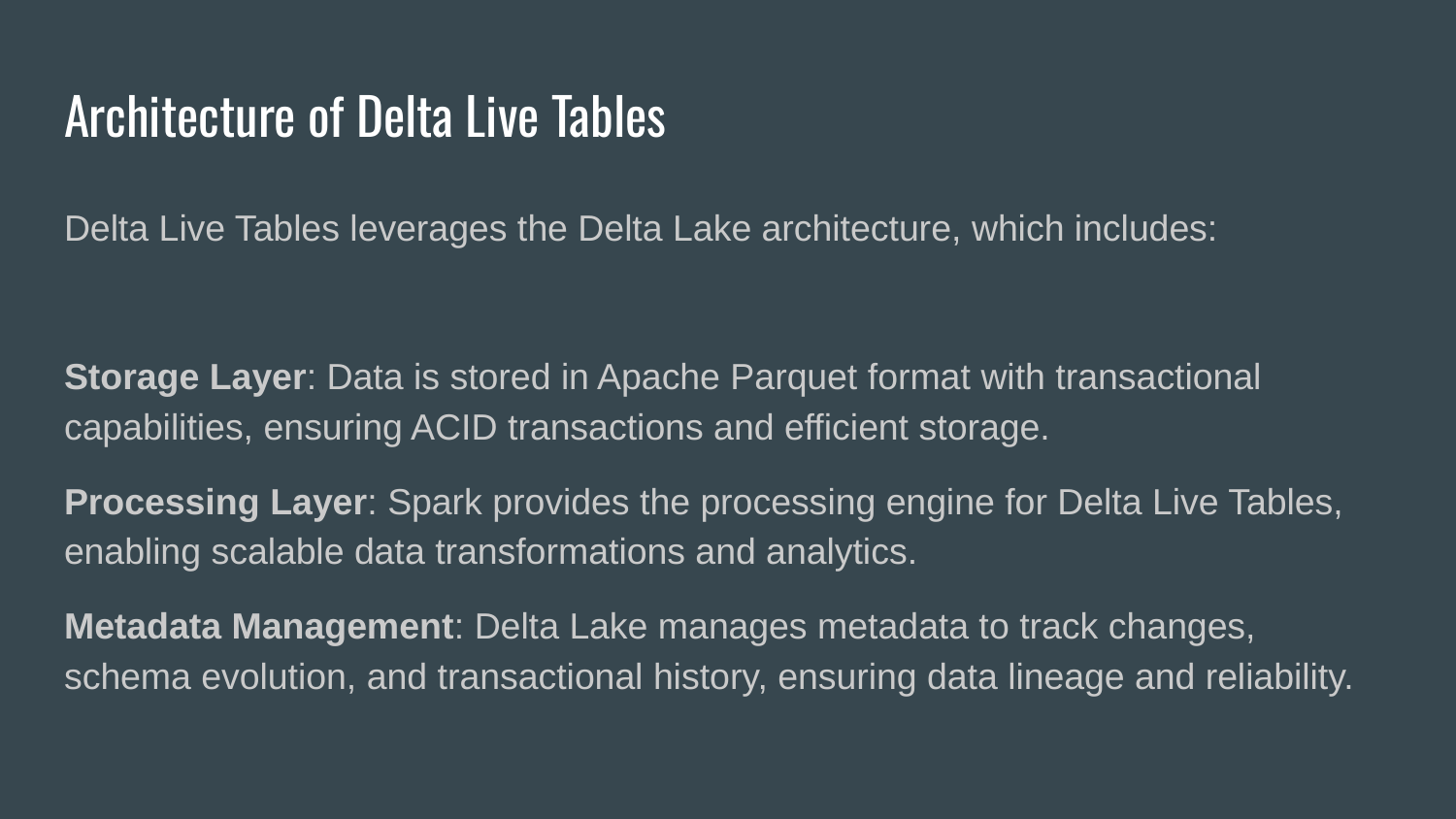

# Architecture of Delta Live Tables
Delta Live Tables leverages the Delta Lake architecture, which includes:

Storage Layer: Data is stored in Apache Parquet format with transactional capabilities, ensuring ACID transactions and efficient storage.
Processing Layer: Spark provides the processing engine for Delta Live Tables, enabling scalable data transformations and analytics.
Metadata Management: Delta Lake manages metadata to track changes, schema evolution, and transactional history, ensuring data lineage and reliability.